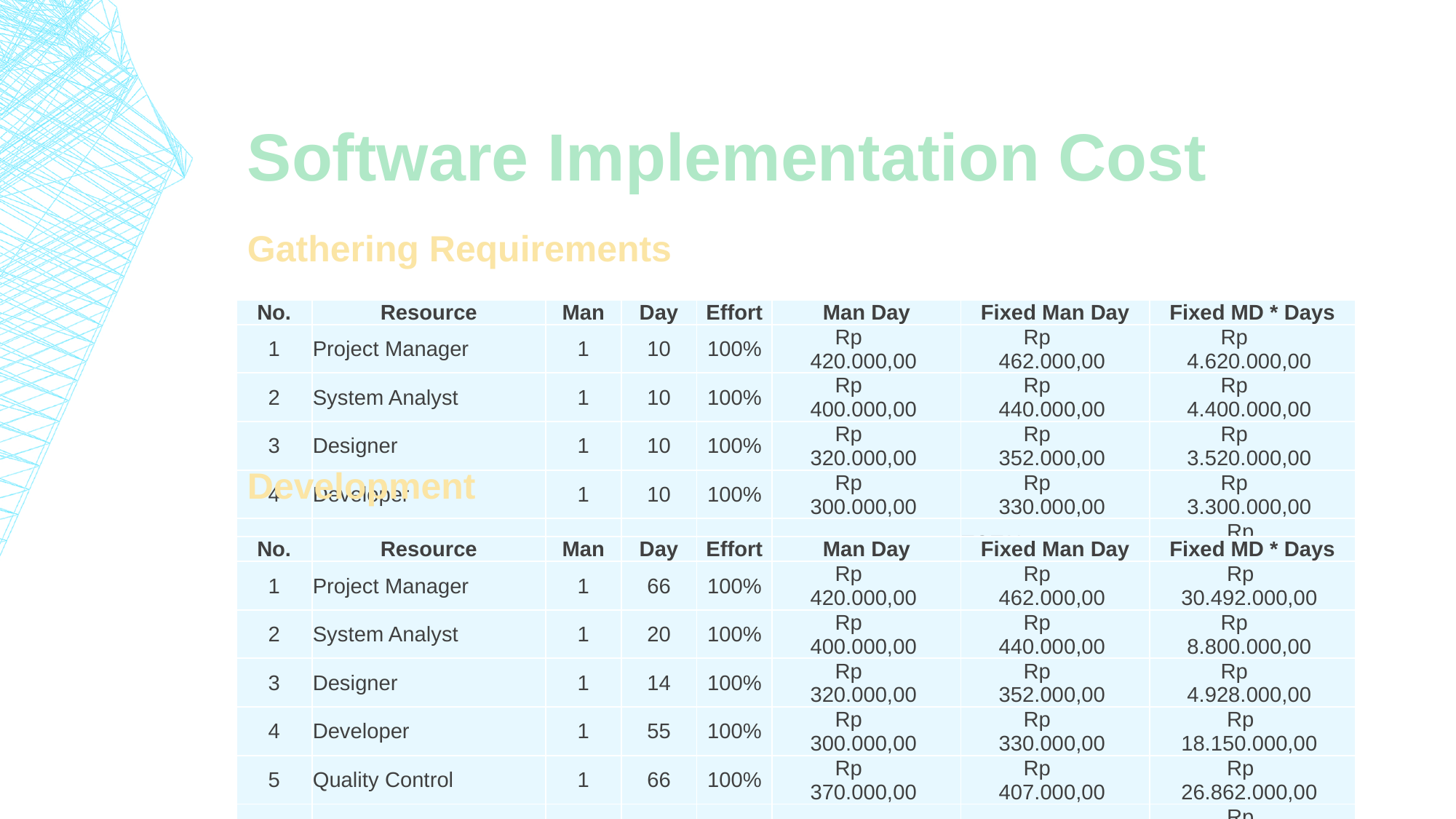

# Software Implementation Cost
Gathering Requirements
| No. | Resource | Man | Day | Effort | Man Day | Fixed Man Day | Fixed MD \* Days |
| --- | --- | --- | --- | --- | --- | --- | --- |
| 1 | Project Manager | 1 | 10 | 100% | Rp 420.000,00 | Rp 462.000,00 | Rp 4.620.000,00 |
| 2 | System Analyst | 1 | 10 | 100% | Rp 400.000,00 | Rp 440.000,00 | Rp 4.400.000,00 |
| 3 | Designer | 1 | 10 | 100% | Rp 320.000,00 | Rp 352.000,00 | Rp 3.520.000,00 |
| 4 | Developer | 1 | 10 | 100% | Rp 300.000,00 | Rp 330.000,00 | Rp 3.300.000,00 |
|  |  |  |  |  |  | TOTAL | Rp 15.840.000,00 |
Development
| No. | Resource | Man | Day | Effort | Man Day | Fixed Man Day | Fixed MD \* Days |
| --- | --- | --- | --- | --- | --- | --- | --- |
| 1 | Project Manager | 1 | 66 | 100% | Rp 420.000,00 | Rp 462.000,00 | Rp 30.492.000,00 |
| 2 | System Analyst | 1 | 20 | 100% | Rp 400.000,00 | Rp 440.000,00 | Rp 8.800.000,00 |
| 3 | Designer | 1 | 14 | 100% | Rp 320.000,00 | Rp 352.000,00 | Rp 4.928.000,00 |
| 4 | Developer | 1 | 55 | 100% | Rp 300.000,00 | Rp 330.000,00 | Rp 18.150.000,00 |
| 5 | Quality Control | 1 | 66 | 100% | Rp 370.000,00 | Rp 407.000,00 | Rp 26.862.000,00 |
|  |  |  |  |  |  | TOTAL | Rp 89.232.000,00 |